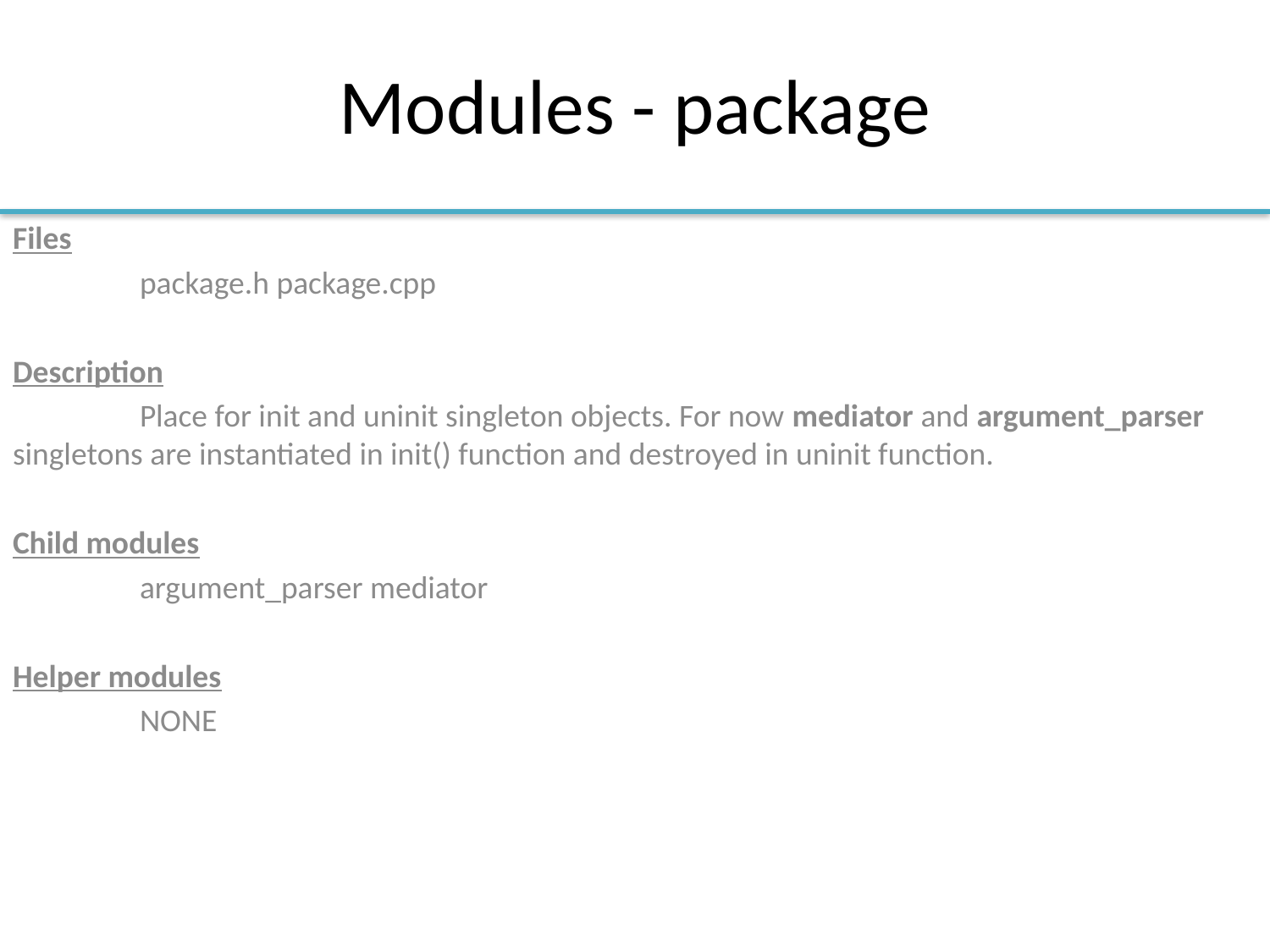

# Modules - package
Files
	package.h package.cpp

Description
	Place for init and uninit singleton objects. For now mediator and argument_parser singletons are instantiated in init() function and destroyed in uninit function.

Child modules
	argument_parser mediator

Helper modules
	NONE